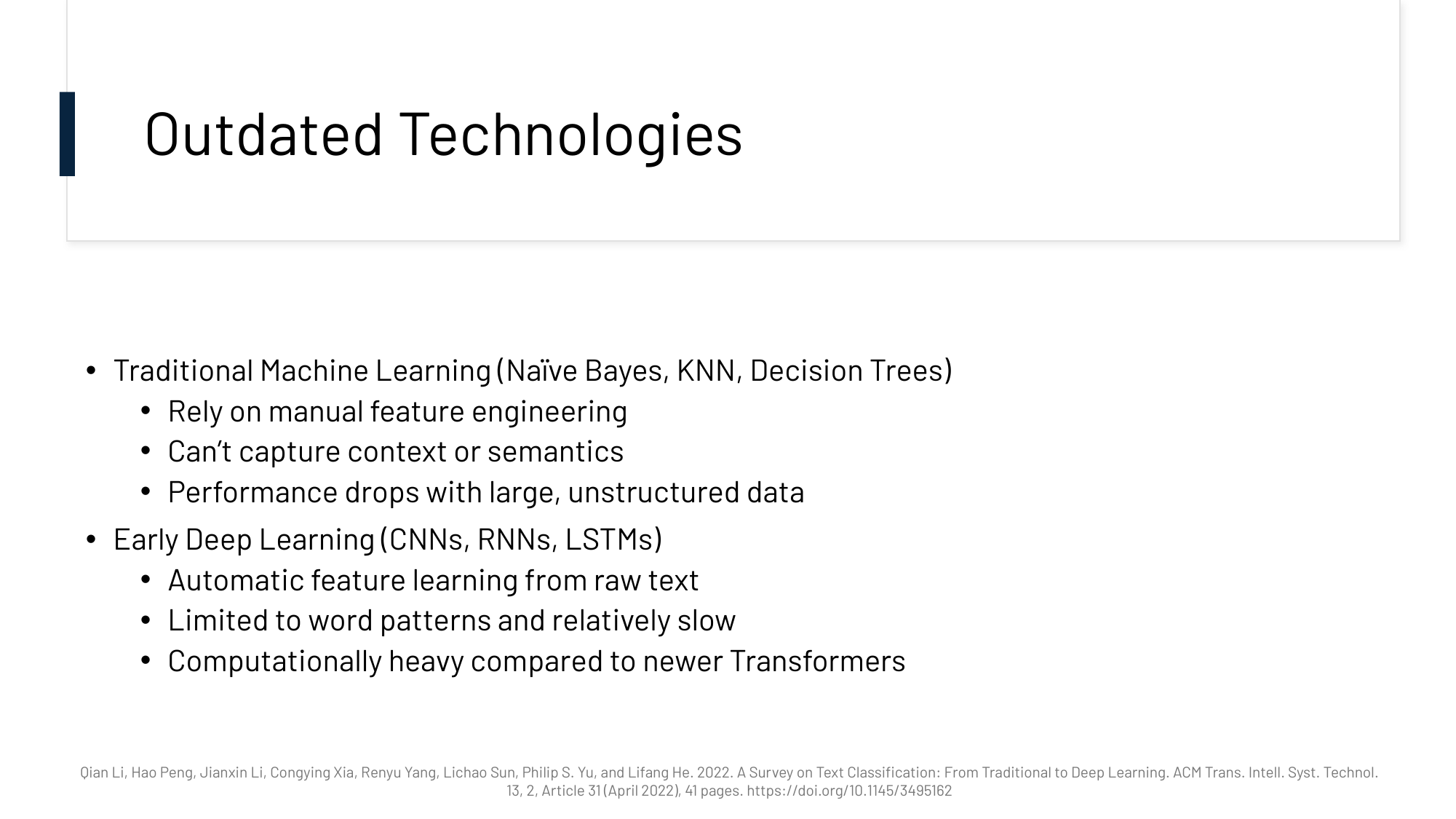

# Outdated Technologies

Traditional Machine Learning (Naïve Bayes, KNN, Decision Trees)
Rely on manual feature engineering
Can’t capture context or semantics
Performance drops with large, unstructured data
Early Deep Learning (CNNs, RNNs, LSTMs)
Automatic feature learning from raw text
Limited to word patterns and relatively slow
Computationally heavy compared to newer Transformers
Qian Li, Hao Peng, Jianxin Li, Congying Xia, Renyu Yang, Lichao Sun, Philip S. Yu, and Lifang He. 2022. A Survey on Text Classification: From Traditional to Deep Learning. ACM Trans. Intell. Syst. Technol. 13, 2, Article 31 (April 2022), 41 pages. https://doi.org/10.1145/3495162